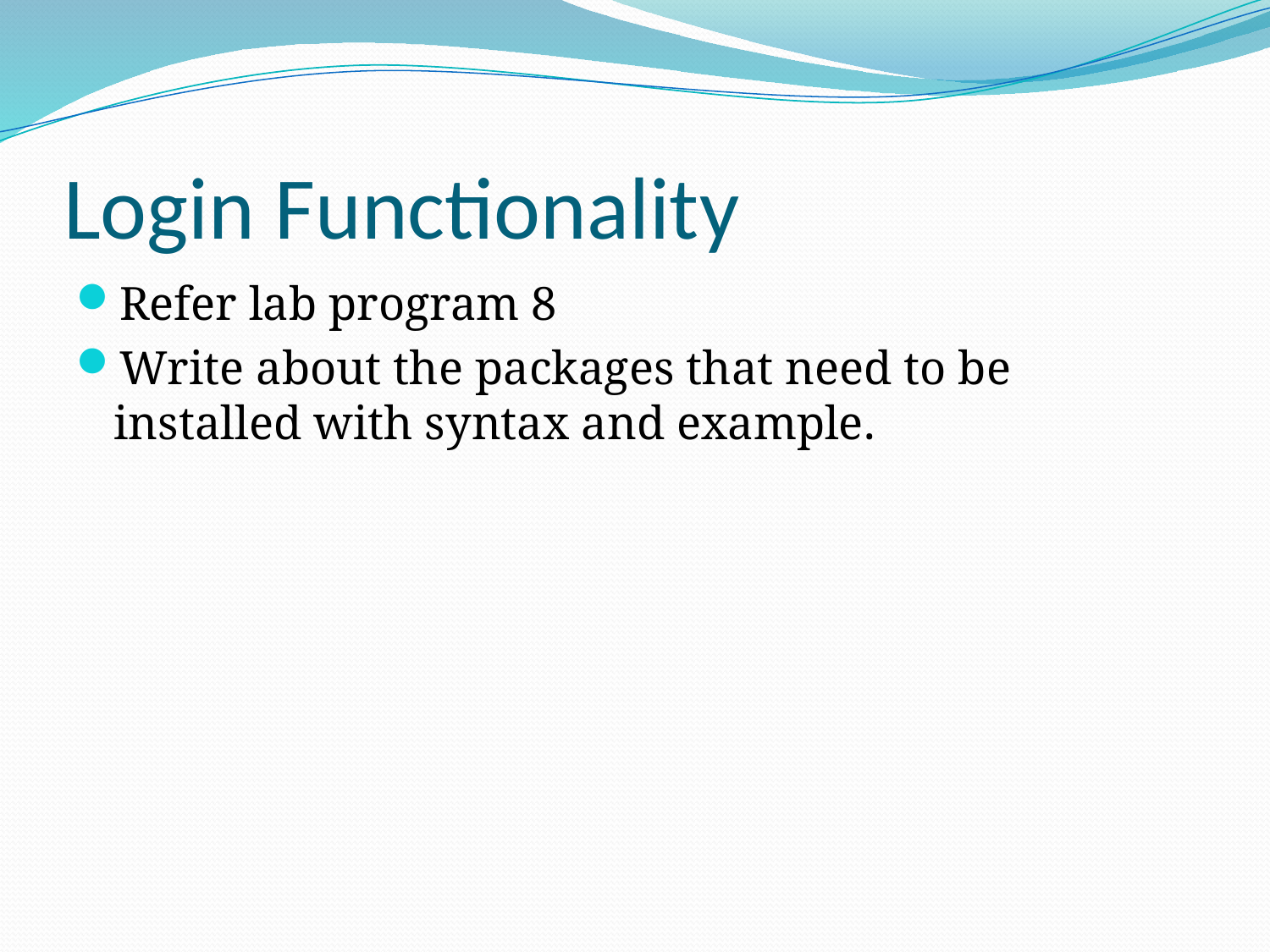

# Login Functionality
Refer lab program 8
Write about the packages that need to be installed with syntax and example.